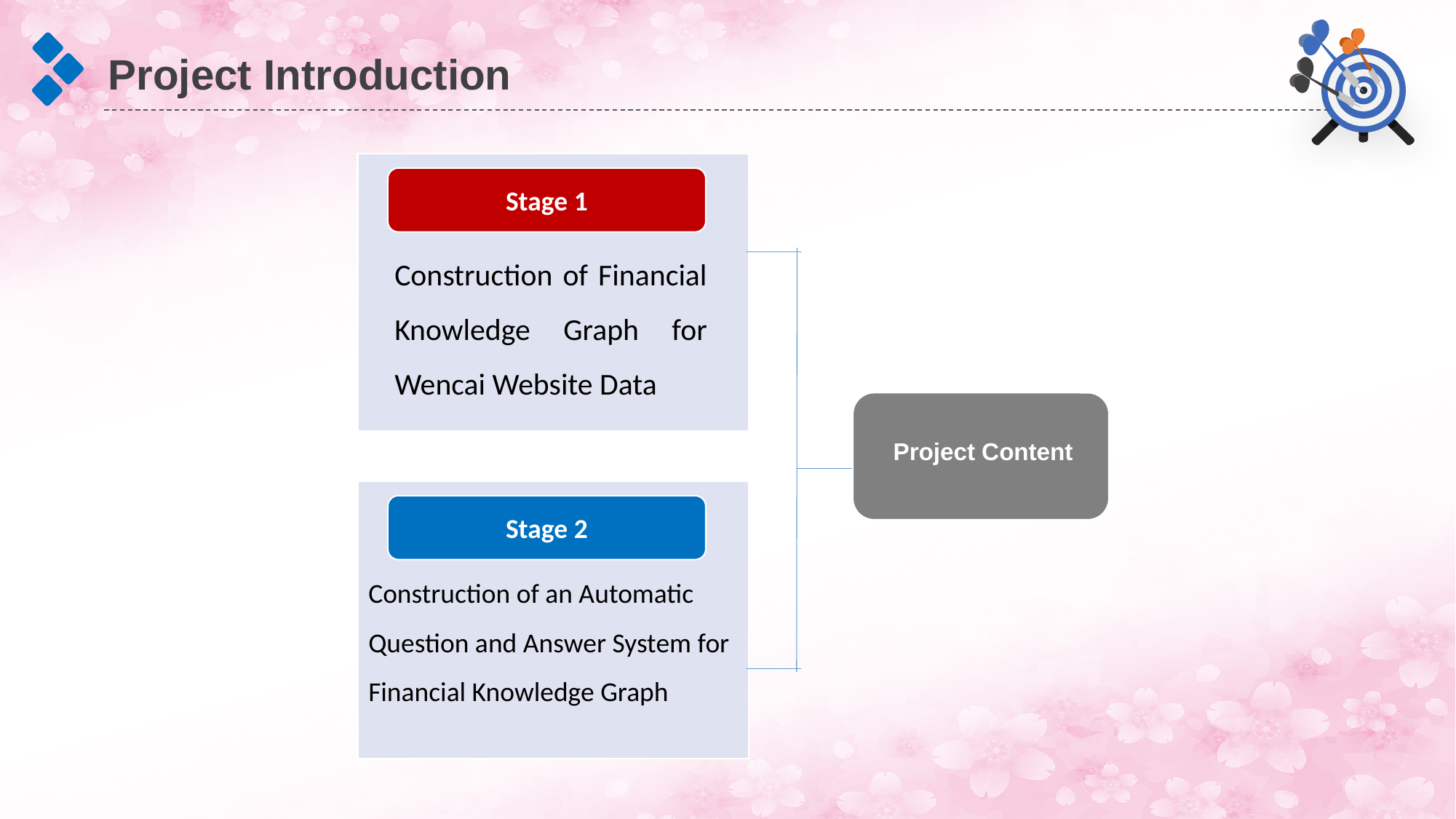

Project Introduction

Stage 1
Construction of Financial Knowledge Graph for Wencai Website Data

Project Content

Stage 2
Construction of an Automatic Question and Answer System for Financial Knowledge Graph